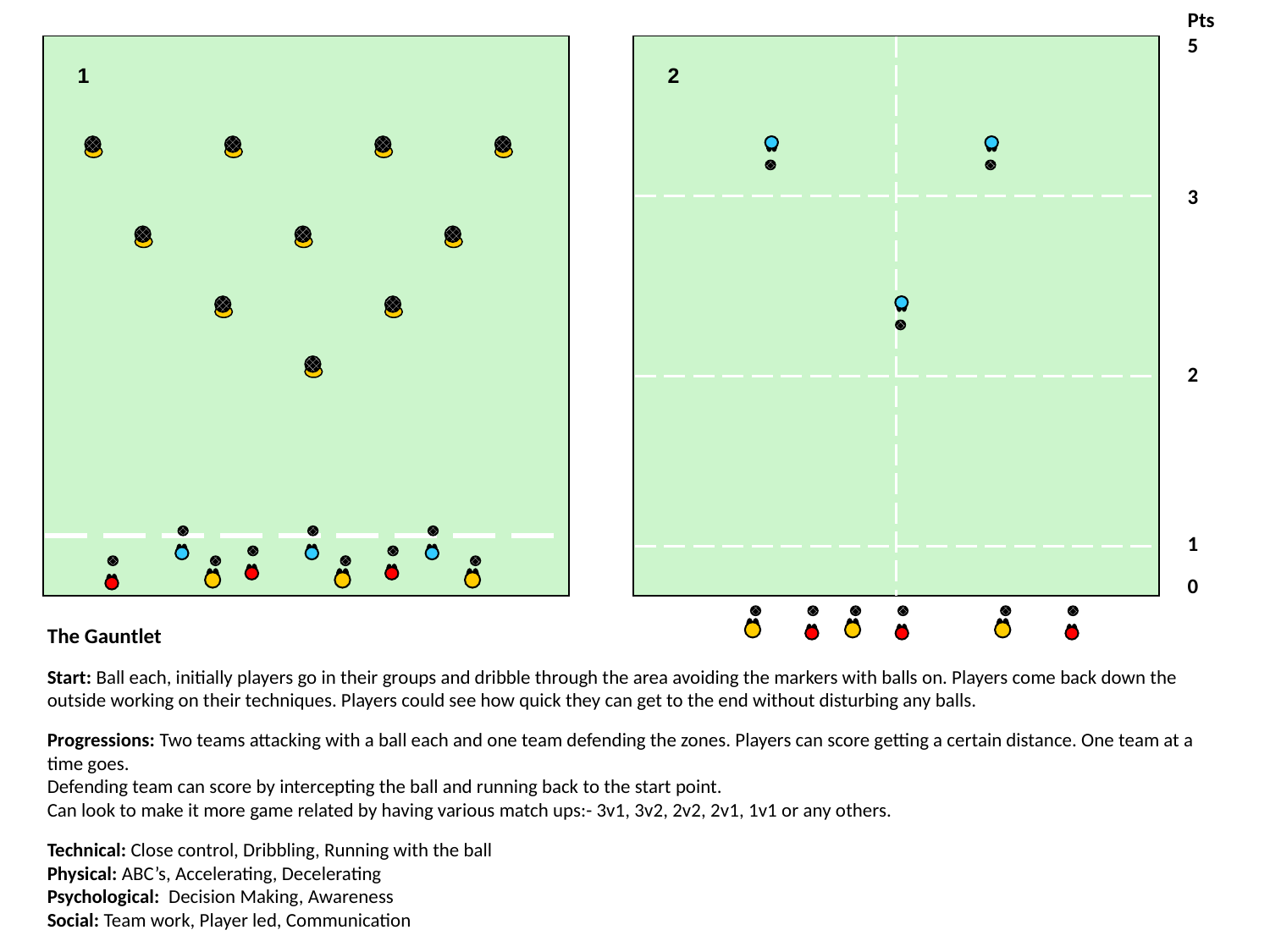

Pts
5

3

2

1

0

2

1

The Gauntlet

Start: Ball each, initially players go in their groups and dribble through the area avoiding the markers with balls on. Players come back down the outside working on their techniques. Players could see how quick they can get to the end without disturbing any balls.

Progressions: Two teams attacking with a ball each and one team defending the zones. Players can score getting a certain distance. One team at a time goes.
Defending team can score by intercepting the ball and running back to the start point.
Can look to make it more game related by having various match ups:- 3v1, 3v2, 2v2, 2v1, 1v1 or any others.

Technical: Close control, Dribbling, Running with the ball
Physical: ABC’s, Accelerating, Decelerating
Psychological:  Decision Making, Awareness
Social: Team work, Player led, Communication